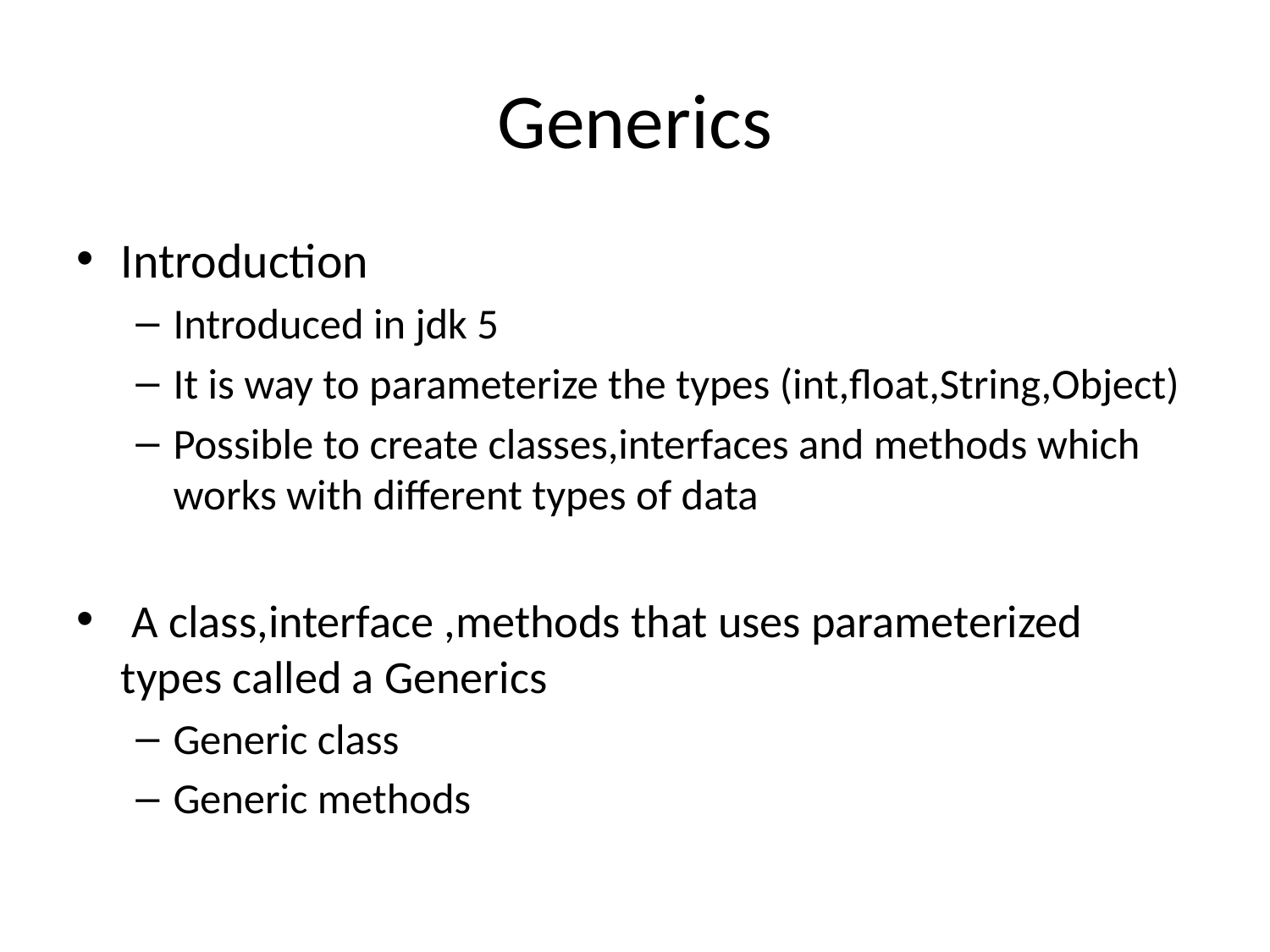

# Generics
Introduction
Introduced in jdk 5
It is way to parameterize the types (int,float,String,Object)
Possible to create classes,interfaces and methods which works with different types of data

 A class,interface ,methods that uses parameterized types called a Generics
Generic class
Generic methods